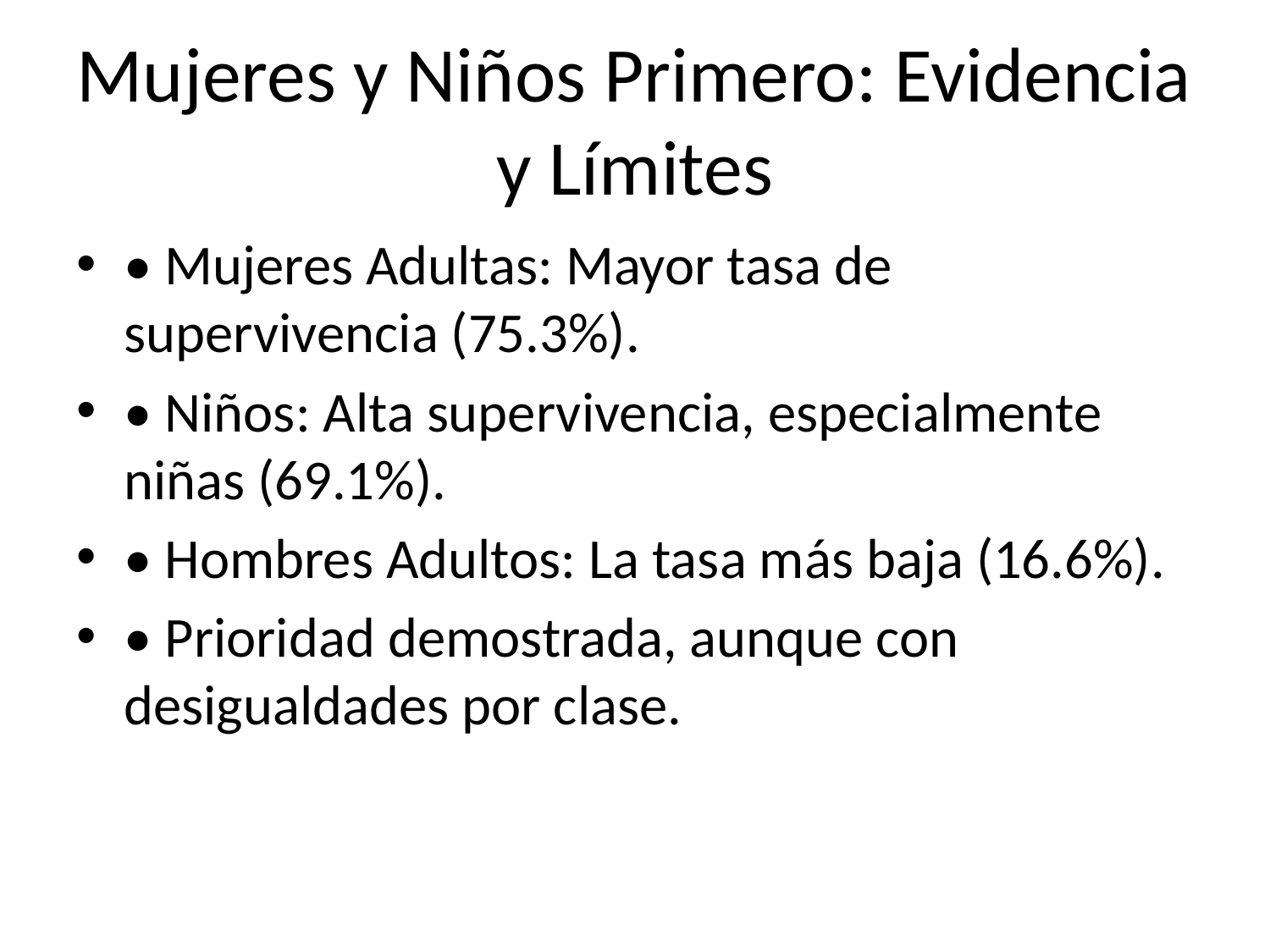

# Mujeres y Niños Primero: Evidencia y Límites
• Mujeres Adultas: Mayor tasa de supervivencia (75.3%).
• Niños: Alta supervivencia, especialmente niñas (69.1%).
• Hombres Adultos: La tasa más baja (16.6%).
• Prioridad demostrada, aunque con desigualdades por clase.